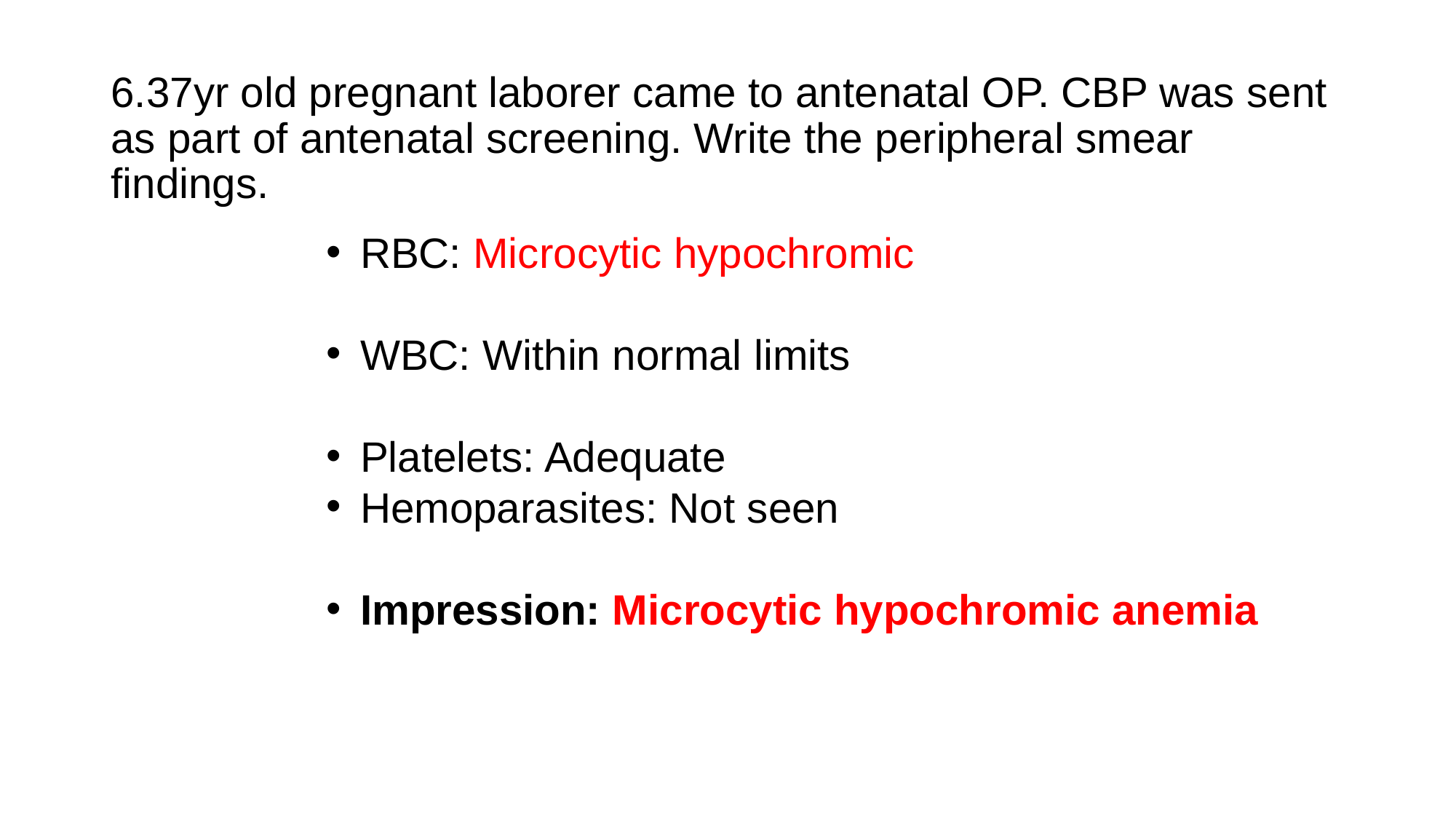

6.37yr old pregnant laborer came to antenatal OP. CBP was sent as part of antenatal screening. Write the peripheral smear findings.
RBC: Microcytic hypochromic

WBC: Within normal limits

Platelets: Adequate
Hemoparasites: Not seen

Impression: Microcytic hypochromic anemia